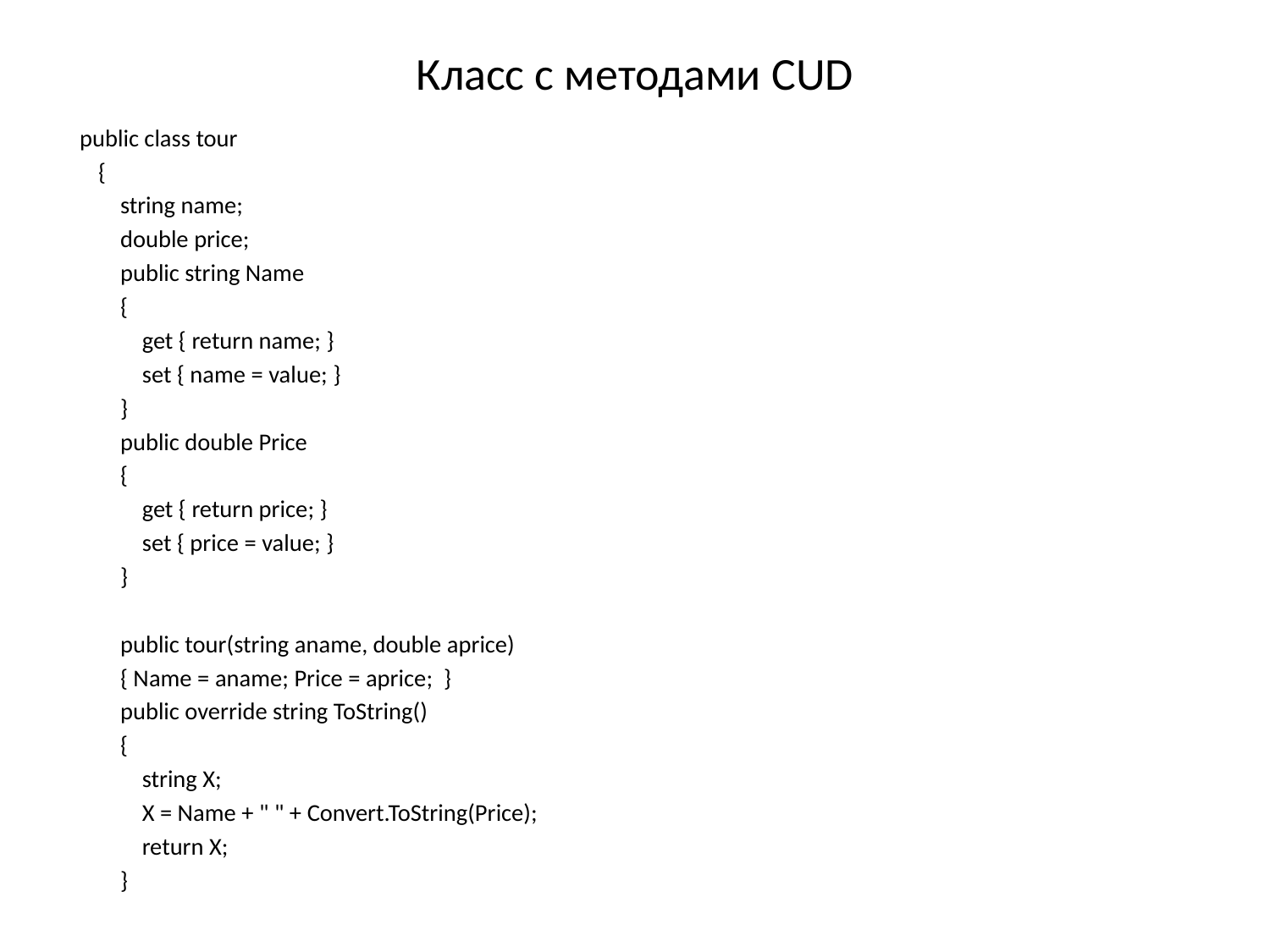

# Класс с методами CUD
 public class tour
    {
        string name;
        double price;
        public string Name
        {
            get { return name; }
            set { name = value; }
        }
        public double Price
        {
            get { return price; }
            set { price = value; }
        }

        public tour(string aname, double aprice)
        { Name = aname; Price = aprice;  }
        public override string ToString()
        {
            string X;
            X = Name + " " + Convert.ToString(Price);
            return X;
        }